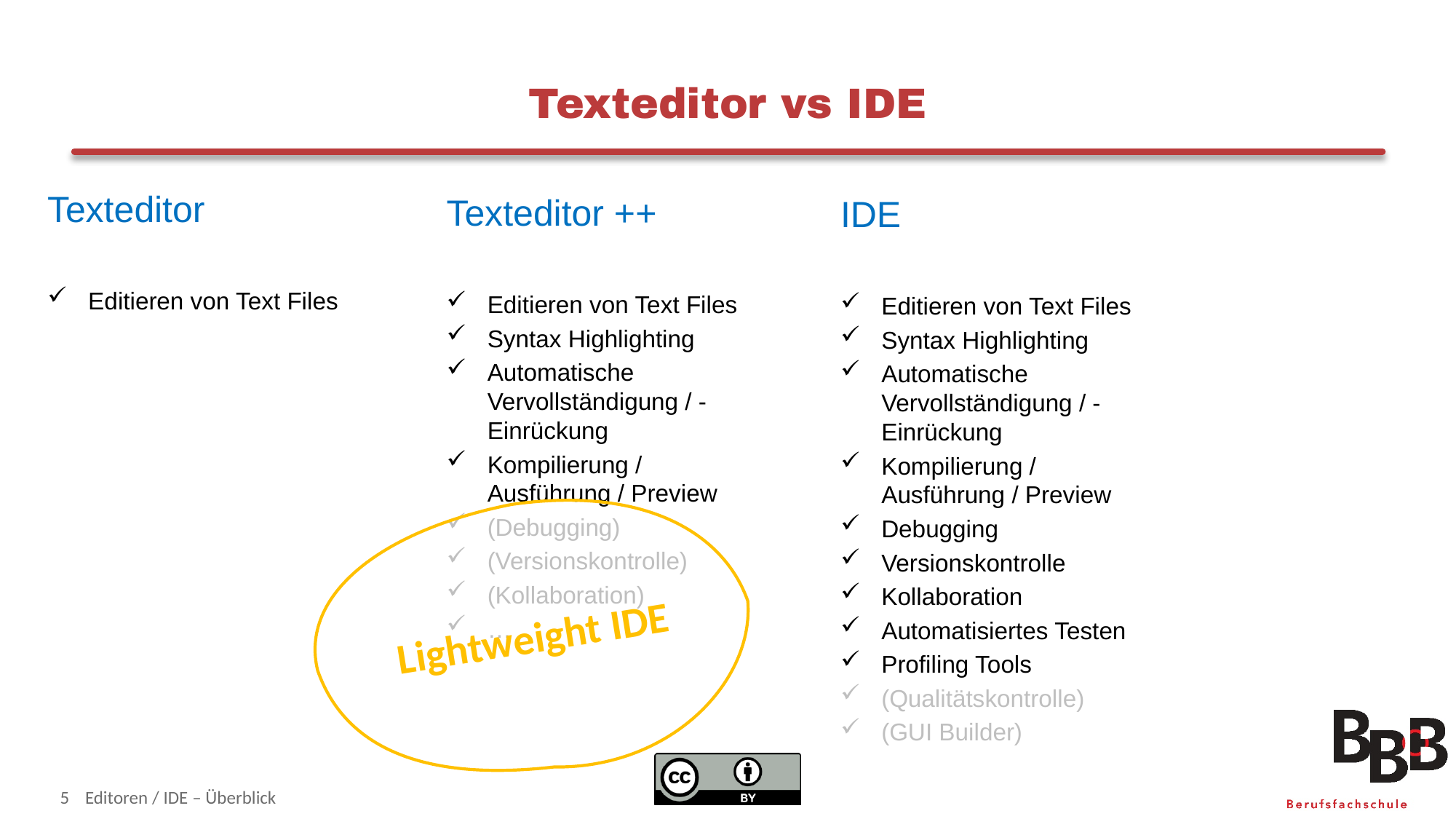

# Texteditor vs IDE
Texteditor ++

Editieren von Text Files
Syntax Highlighting
Automatische Vervollständigung / -Einrückung
Kompilierung / Ausführung / Preview
(Debugging)
(Versionskontrolle)
(Kollaboration)
…
Texteditor

Editieren von Text Files
IDE

Editieren von Text Files
Syntax Highlighting
Automatische Vervollständigung / -Einrückung
Kompilierung / Ausführung / Preview
Debugging
Versionskontrolle
Kollaboration
Automatisiertes Testen
Profiling Tools
(Qualitätskontrolle)
(GUI Builder)
Lightweight IDE
5
Editoren / IDE – Überblick